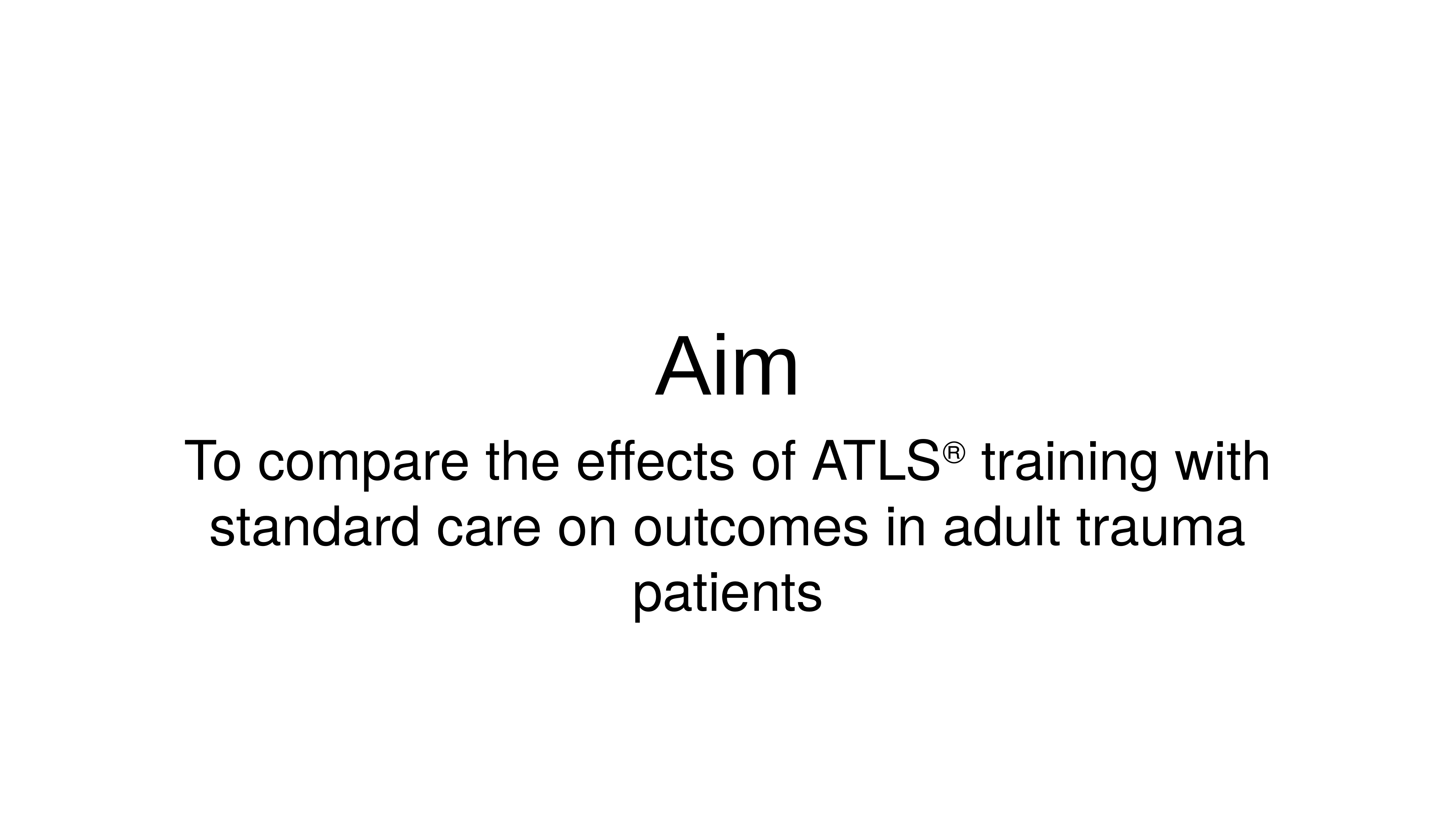

# Aim
To compare the effects of ATLS® training with standard care on outcomes in adult trauma patients